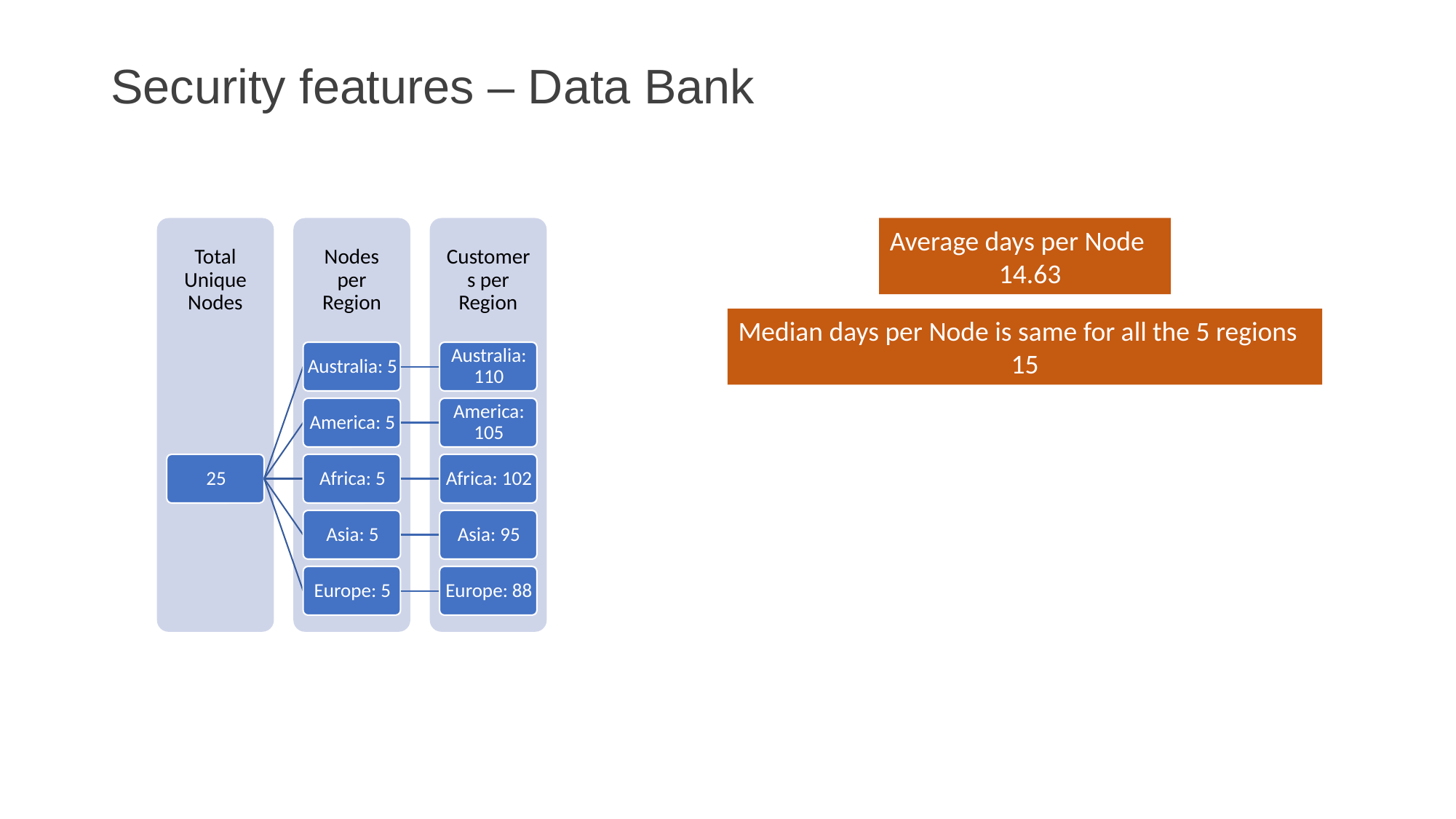

# Security features – Data Bank
Customers per Region
Nodes per Region
Total Unique Nodes
25

Australia: 5

Australia: 110

America: 5

America: 105

Africa: 5

Africa: 102

Asia: 5

Asia: 95

Europe: 5

Europe: 88
Average days per Node
	14.63
Median days per Node is same for all the 5 regions
15